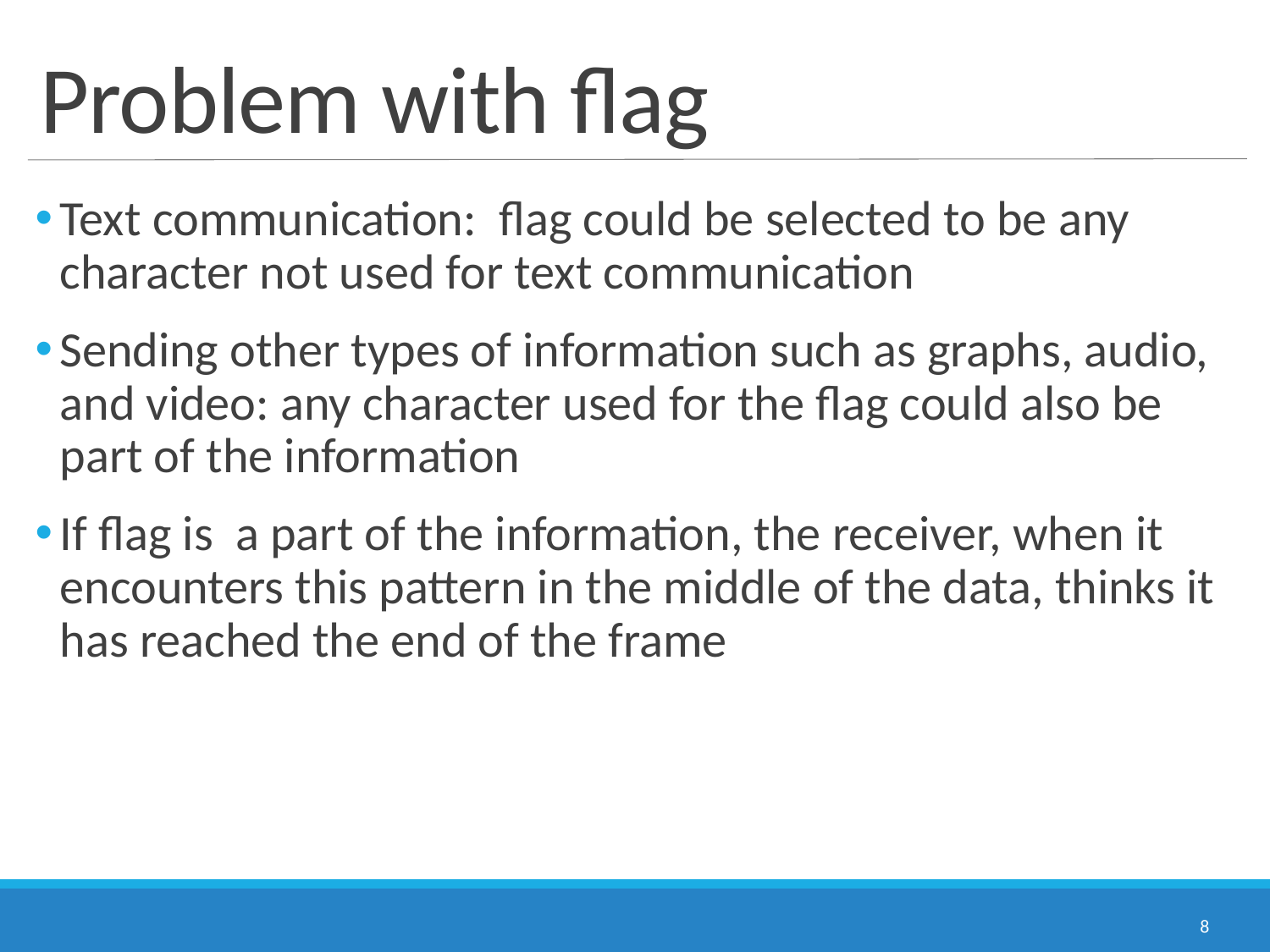

# Problem with flag
Text communication:  flag could be selected to be any character not used for text communication
Sending other types of information such as graphs, audio, and video: any character used for the flag could also be part of the information
If flag is  a part of the information, the receiver, when it encounters this pattern in the middle of the data, thinks it has reached the end of the frame